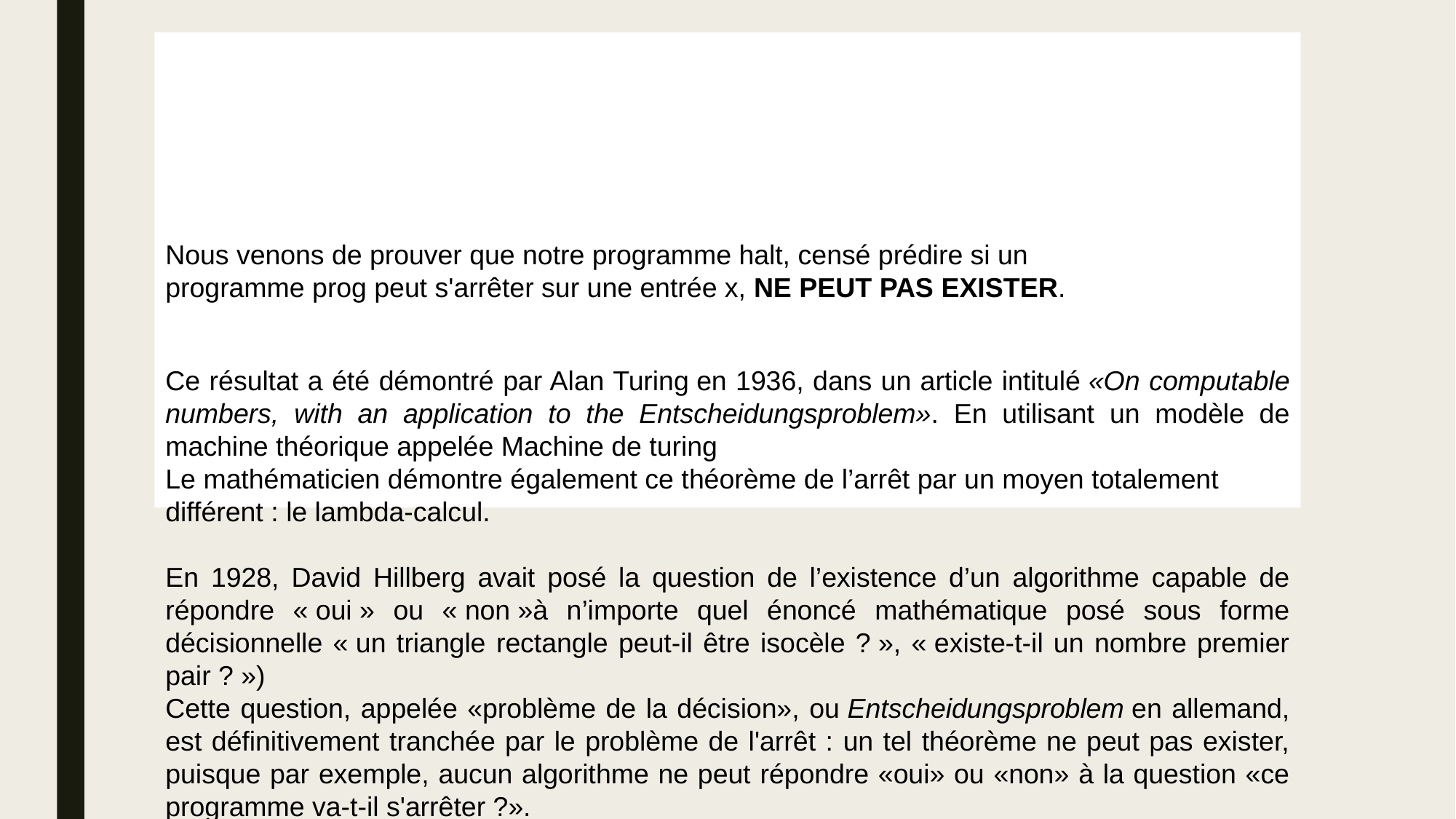

# Problème de l’arrêt
Nous venons de prouver que notre programme halt, censé prédire si un programme prog peut s'arrêter sur une entrée x, NE PEUT PAS EXISTER.
Ce résultat a été démontré par Alan Turing en 1936, dans un article intitulé «On computable numbers, with an application to the Entscheidungsproblem». En utilisant un modèle de machine théorique appelée Machine de turing
Le mathématicien démontre également ce théorème de l’arrêt par un moyen totalement différent : le lambda-calcul.

En 1928, David Hillberg avait posé la question de l’existence d’un algorithme capable de répondre « oui » ou « non »à n’importe quel énoncé mathématique posé sous forme décisionnelle « un triangle rectangle peut-il être isocèle ? », « existe-t-il un nombre premier pair ? »)
Cette question, appelée «problème de la décision», ou Entscheidungsproblem en allemand, est définitivement tranchée par le problème de l'arrêt : un tel théorème ne peut pas exister, puisque par exemple, aucun algorithme ne peut répondre «oui» ou «non» à la question «ce programme va-t-il s'arrêter ?».